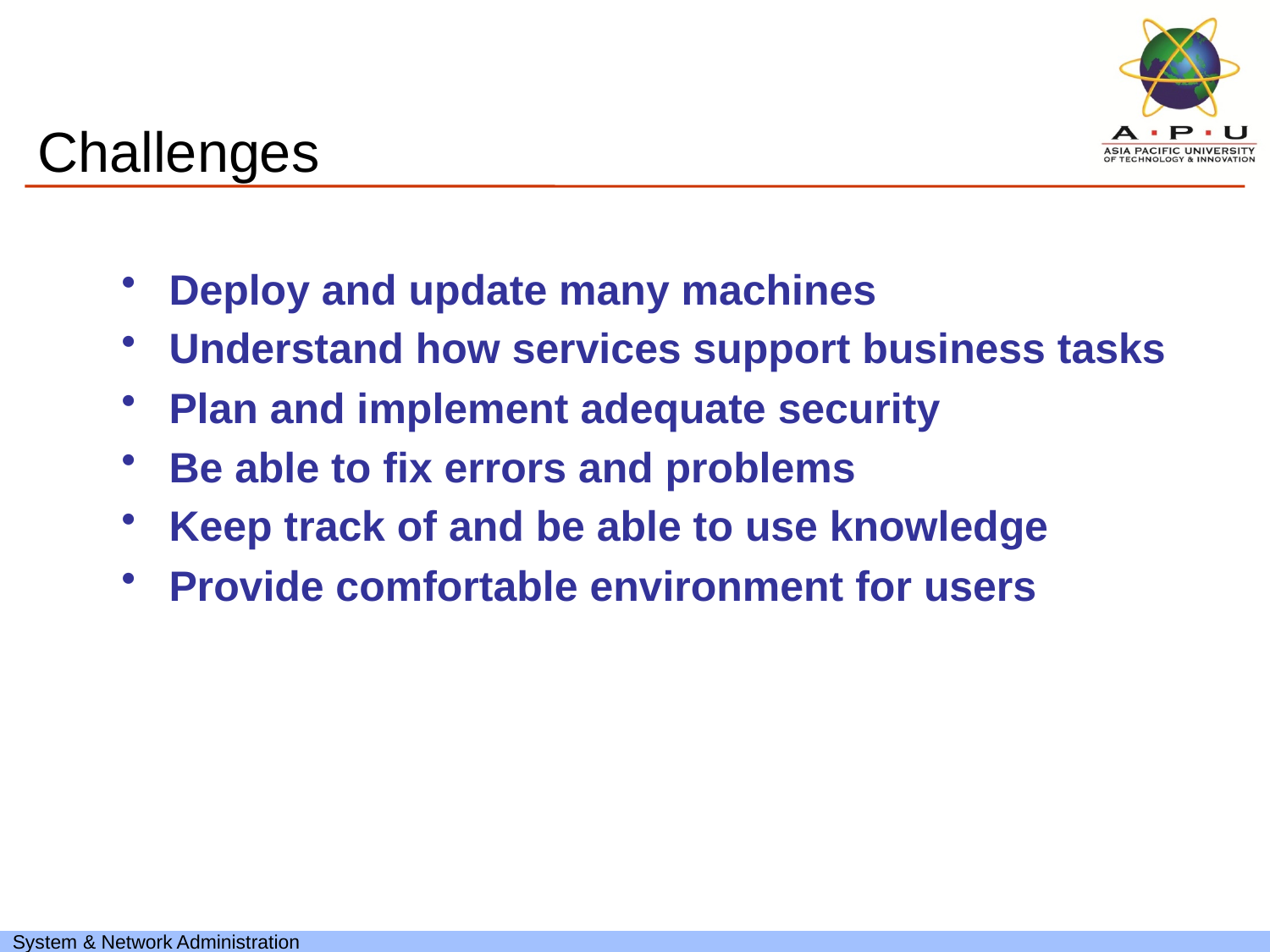

Challenges
Deploy and update many machines
Understand how services support business tasks
Plan and implement adequate security
Be able to fix errors and problems
Keep track of and be able to use knowledge
Provide comfortable environment for users